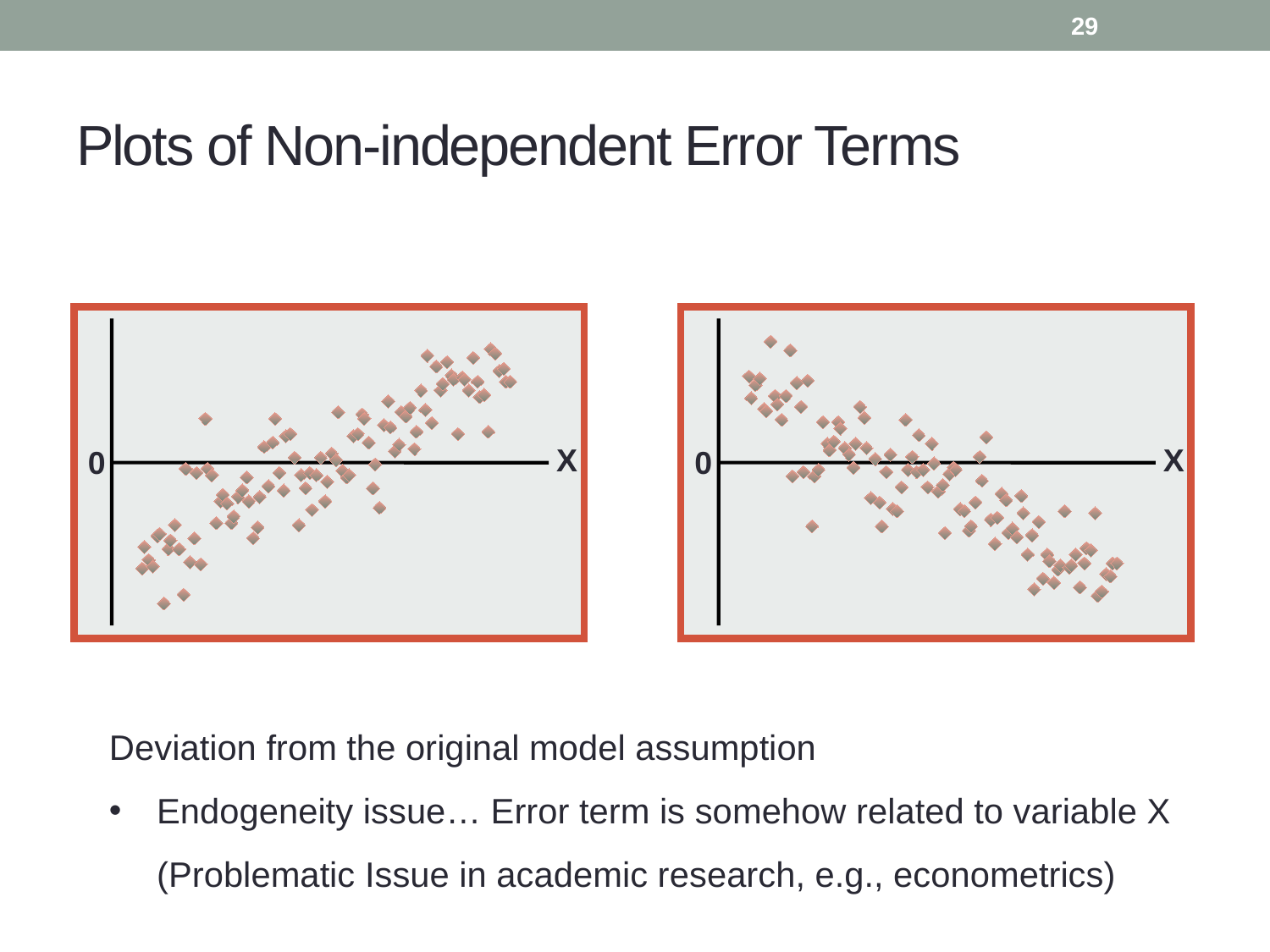

29
# Plots of Non-independent Error Terms

X
0

X
0

Deviation from the original model assumption
Endogeneity issue… Error term is somehow related to variable X (Problematic Issue in academic research, e.g., econometrics)